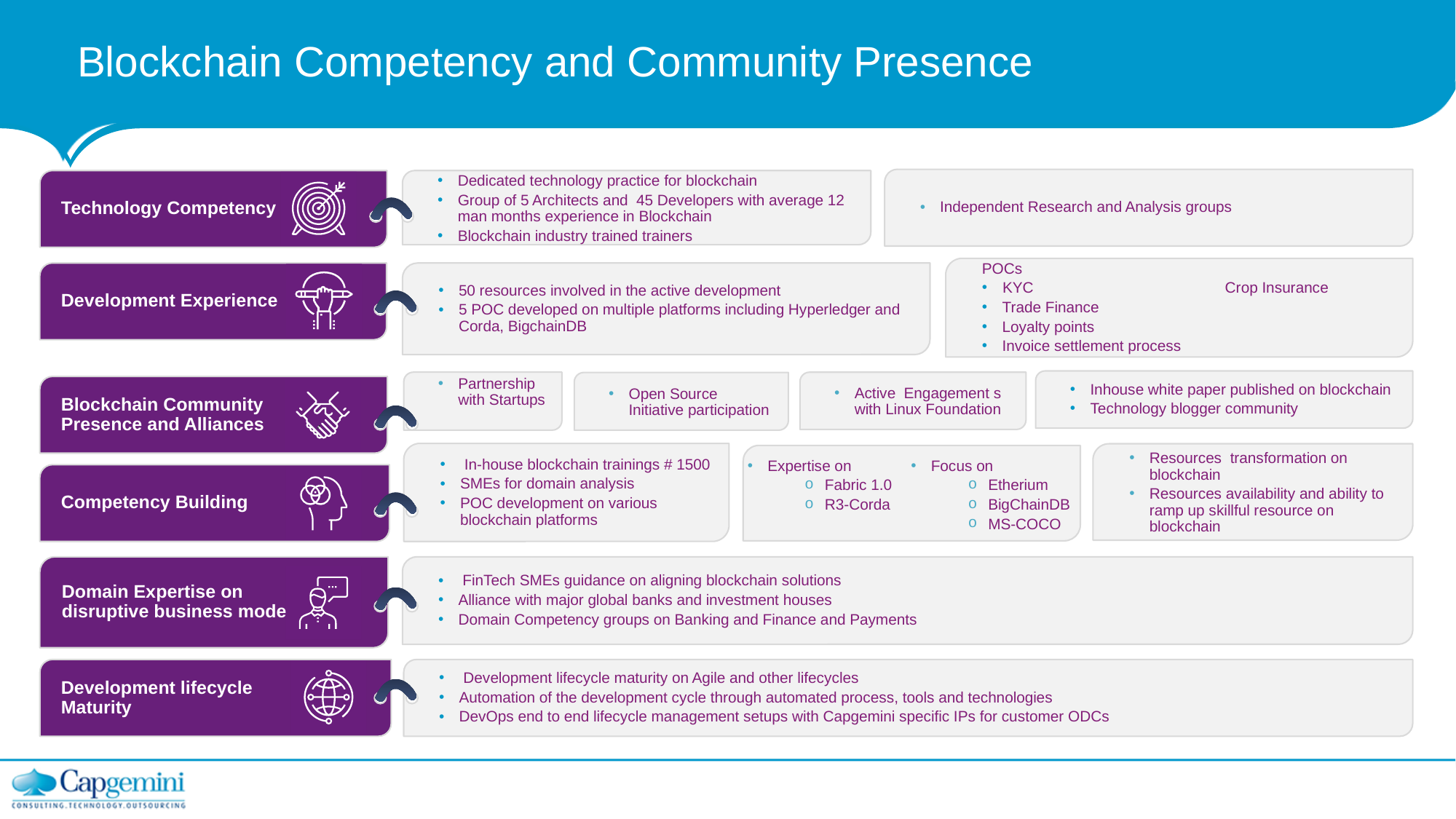

# Blockchain Competency and Community Presence
Independent Research and Analysis groups
Technology Competency

Dedicated technology practice for blockchain
Group of 5 Architects and  45 Developers with average 12 man months experience in Blockchain
Blockchain industry trained trainers

POCs
KYC		 Crop Insurance
Trade Finance
Loyalty points
Invoice settlement process
Development Experience
50 resources involved in the active development
5 POC developed on multiple platforms including Hyperledger and Corda, BigchainDB

Inhouse white paper published on blockchain
Technology blogger community

Partnership with Startups

Active  Engagement s with Linux Foundation

Open Source Initiative participation

Blockchain Community
Presence and Alliances

 In-house blockchain trainings # 1500
SMEs for domain analysis
POC development on various blockchain platforms

Resources  transformation on blockchain
Resources availability and ability to ramp up skillful resource on blockchain

Expertise on
Fabric 1.0
R3-Corda

Focus on
Etherium
BigChainDB
MS-COCO
Competency Building

Domain Expertise on
disruptive business models
 FinTech SMEs guidance on aligning blockchain solutions
Alliance with major global banks and investment houses
Domain Competency groups on Banking and Finance and Payments

Development lifecycle
Maturity
 Development lifecycle maturity on Agile and other lifecycles
Automation of the development cycle through automated process, tools and technologies
DevOps end to end lifecycle management setups with Capgemini specific IPs for customer ODCs